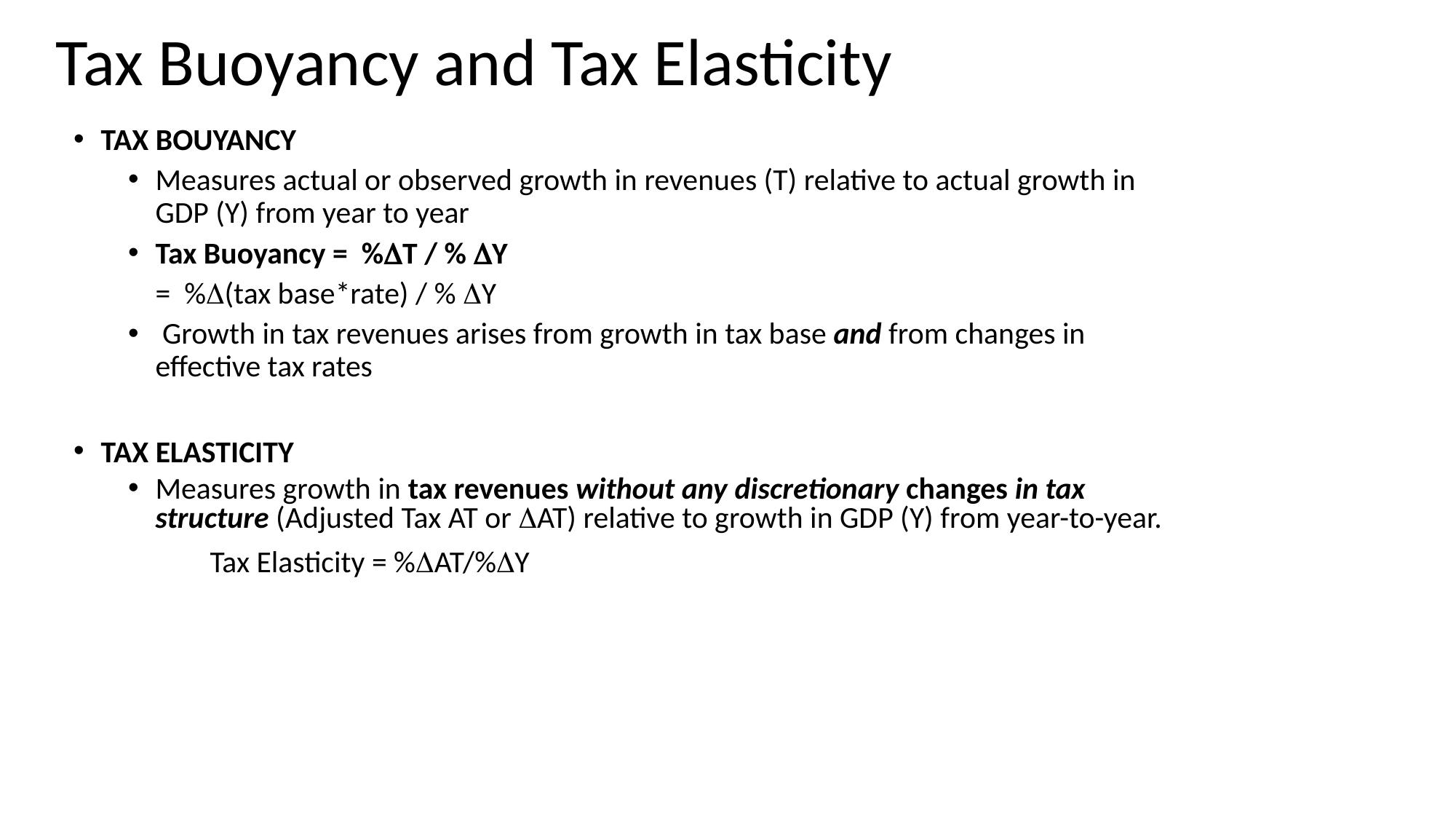

# Tax Buoyancy and Tax Elasticity
TAX BOUYANCY
Measures actual or observed growth in revenues (T) relative to actual growth in GDP (Y) from year to year
Tax Buoyancy =  %ΔT / % ΔY
	=  %Δ(tax base*rate) / % ΔY
 Growth in tax revenues arises from growth in tax base and from changes in effective tax rates

TAX ELASTICITY
Measures growth in tax revenues without any discretionary changes in tax structure (Adjusted Tax AT or ΔAT) relative to growth in GDP (Y) from year-to-year.
		Tax Elasticity = %ΔAT/%ΔY